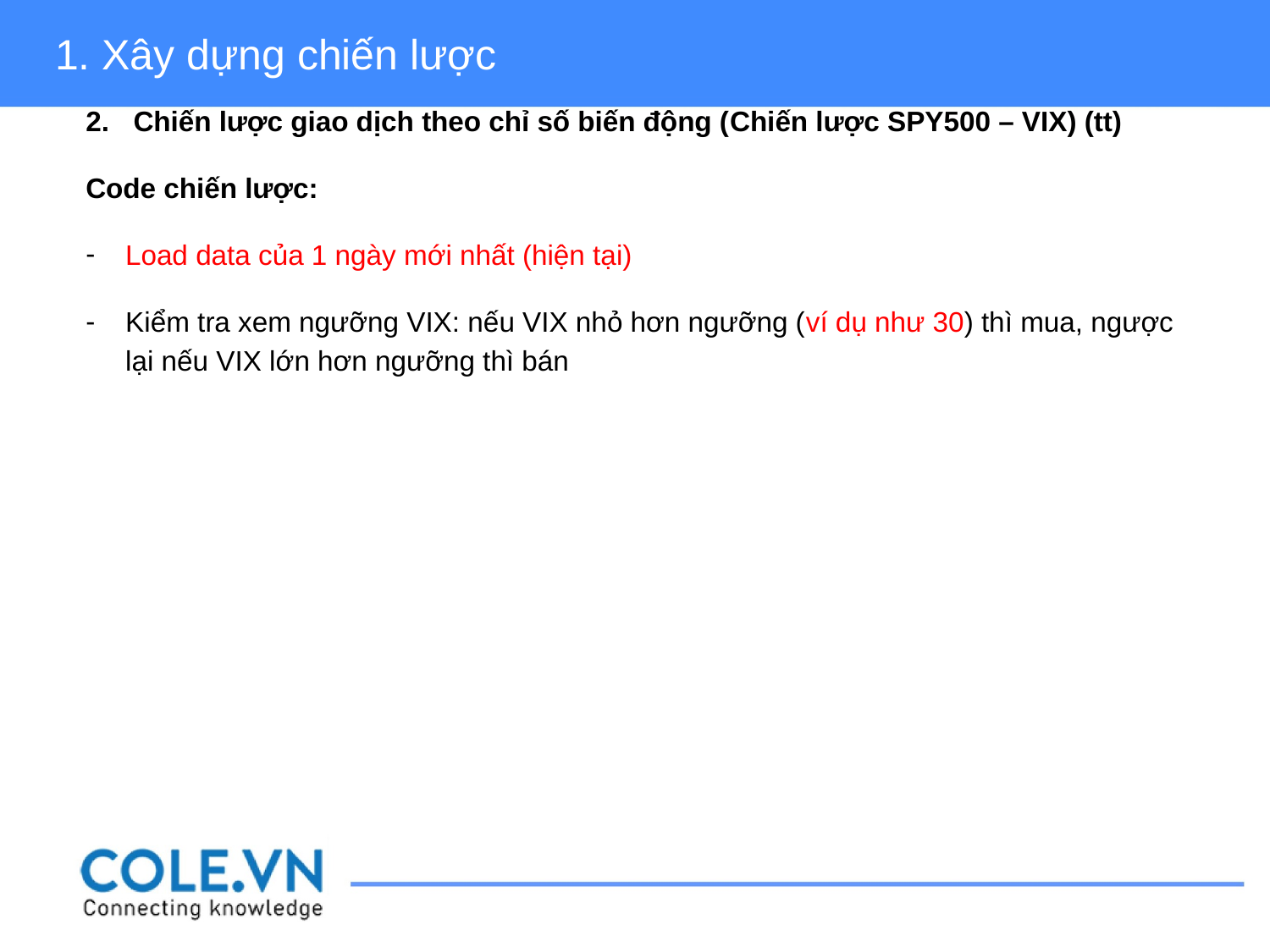

1. Xây dựng chiến lược
Chiến lược giao dịch theo chỉ số biến động (Chiến lược SPY500 – VIX) (tt)
Code chiến lược:
Load data của 1 ngày mới nhất (hiện tại)
Kiểm tra xem ngưỡng VIX: nếu VIX nhỏ hơn ngưỡng (ví dụ như 30) thì mua, ngược lại nếu VIX lớn hơn ngưỡng thì bán